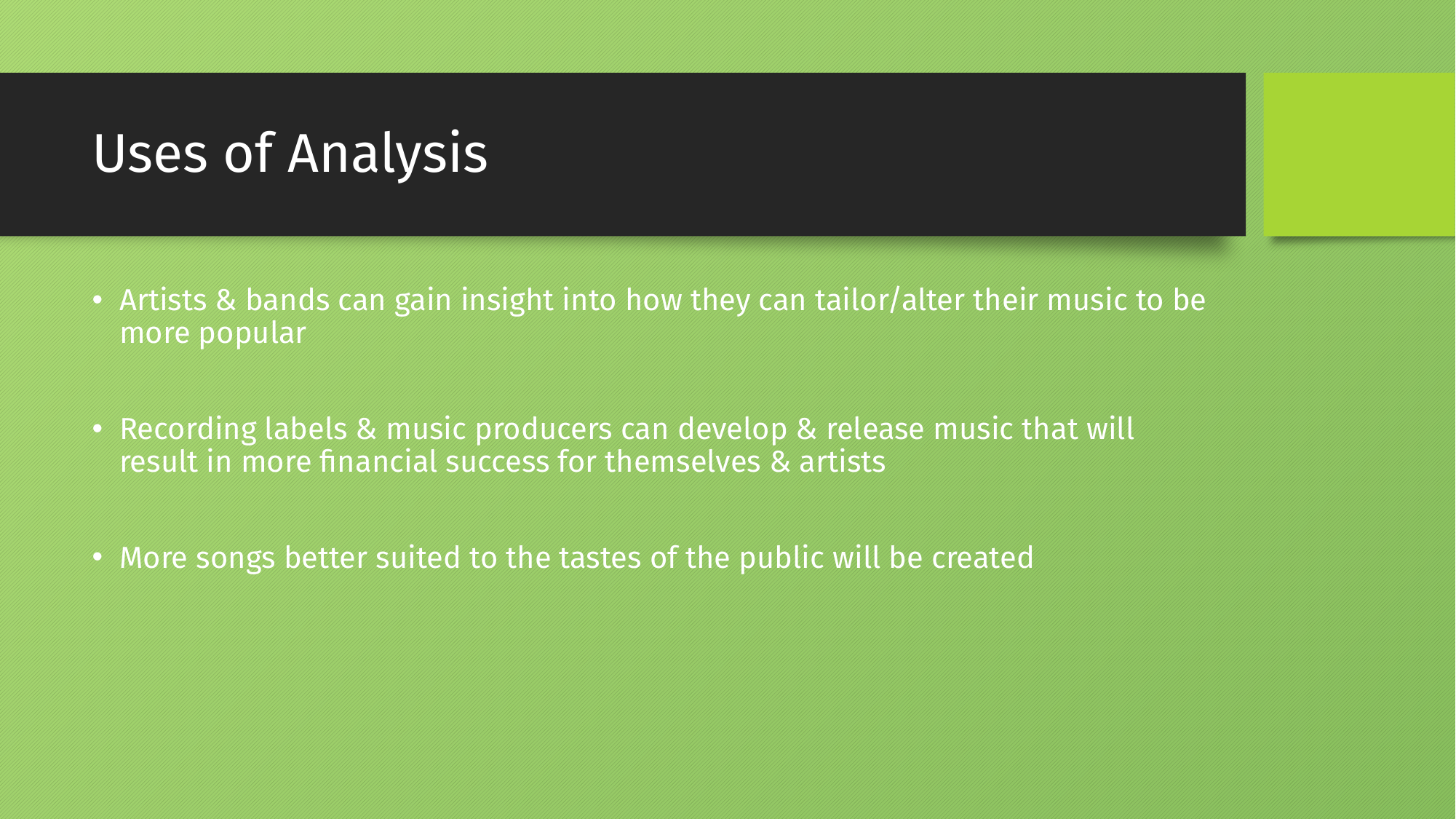

# Uses of Analysis
Artists & bands can gain insight into how they can tailor/alter their music to be more popular

Recording labels & music producers can develop & release music that will result in more financial success for themselves & artists

More songs better suited to the tastes of the public will be created